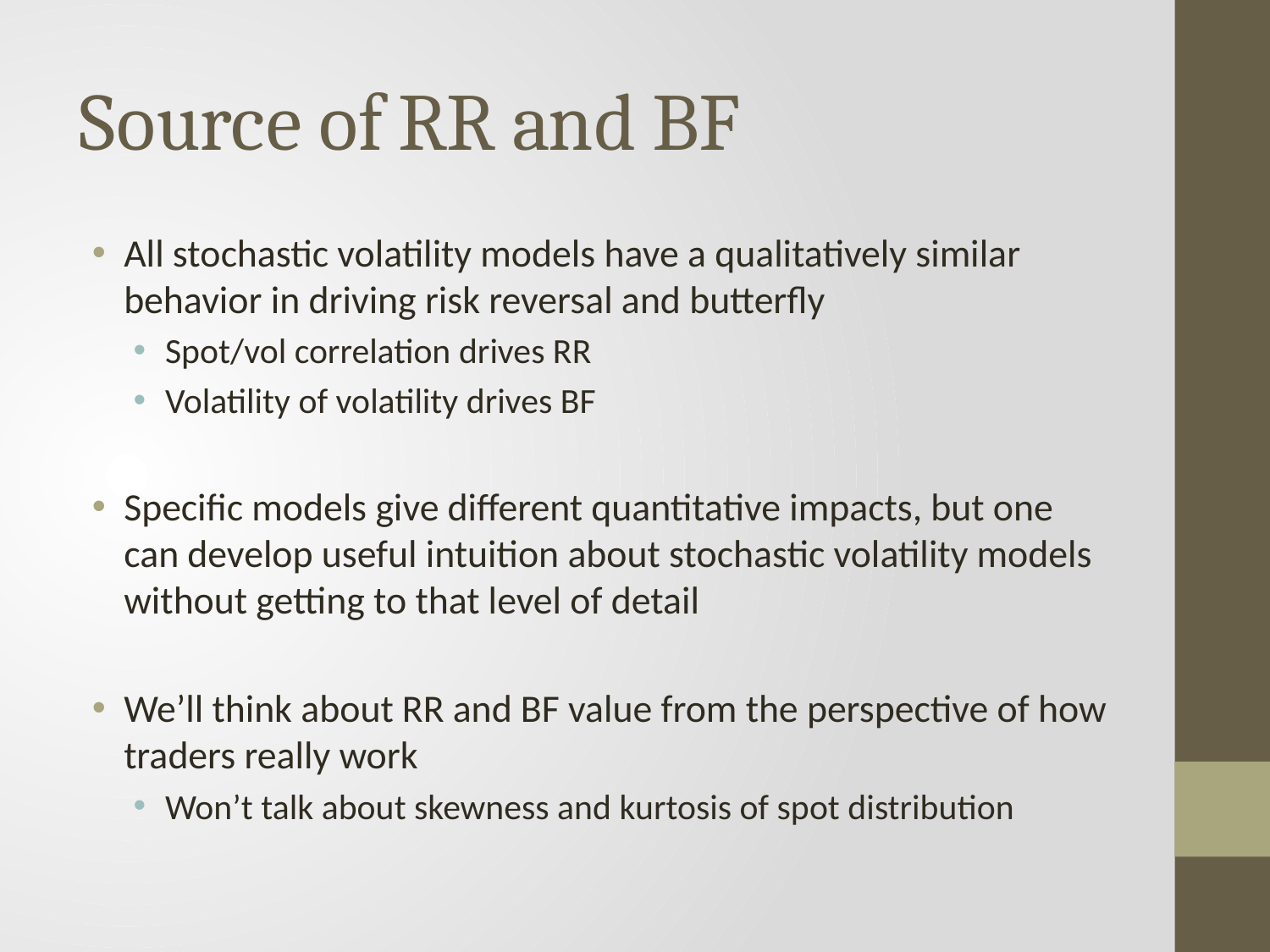

# Source of RR and BF
All stochastic volatility models have a qualitatively similar behavior in driving risk reversal and butterfly
Spot/vol correlation drives RR
Volatility of volatility drives BF

Specific models give different quantitative impacts, but one can develop useful intuition about stochastic volatility models without getting to that level of detail

We’ll think about RR and BF value from the perspective of how traders really work
Won’t talk about skewness and kurtosis of spot distribution